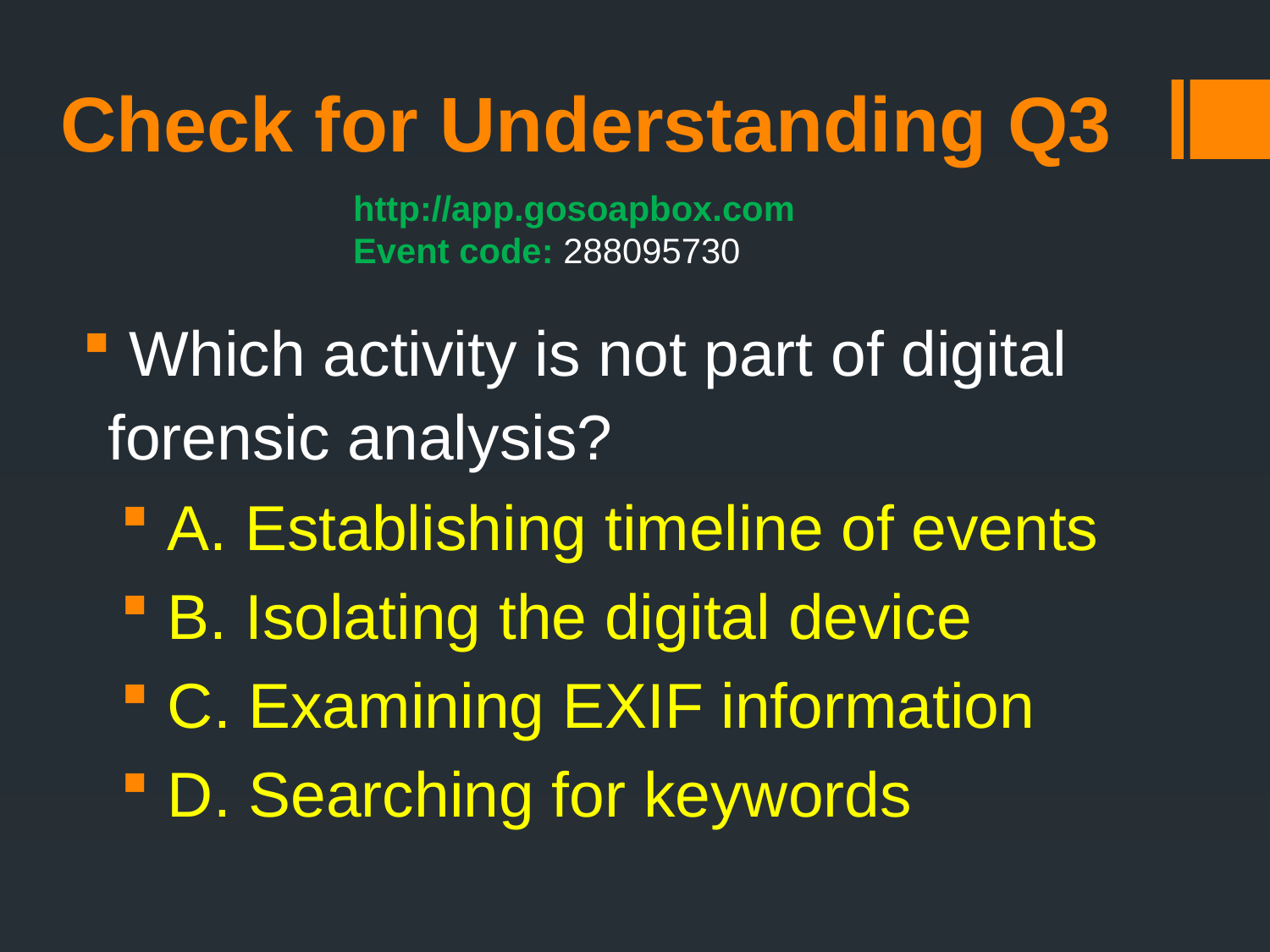

Check for Understanding Q3
http://app.gosoapbox.com
Event code: 288095730
 Which activity is not part of digital forensic analysis?
 A. Establishing timeline of events
 B. Isolating the digital device
 C. Examining EXIF information
 D. Searching for keywords